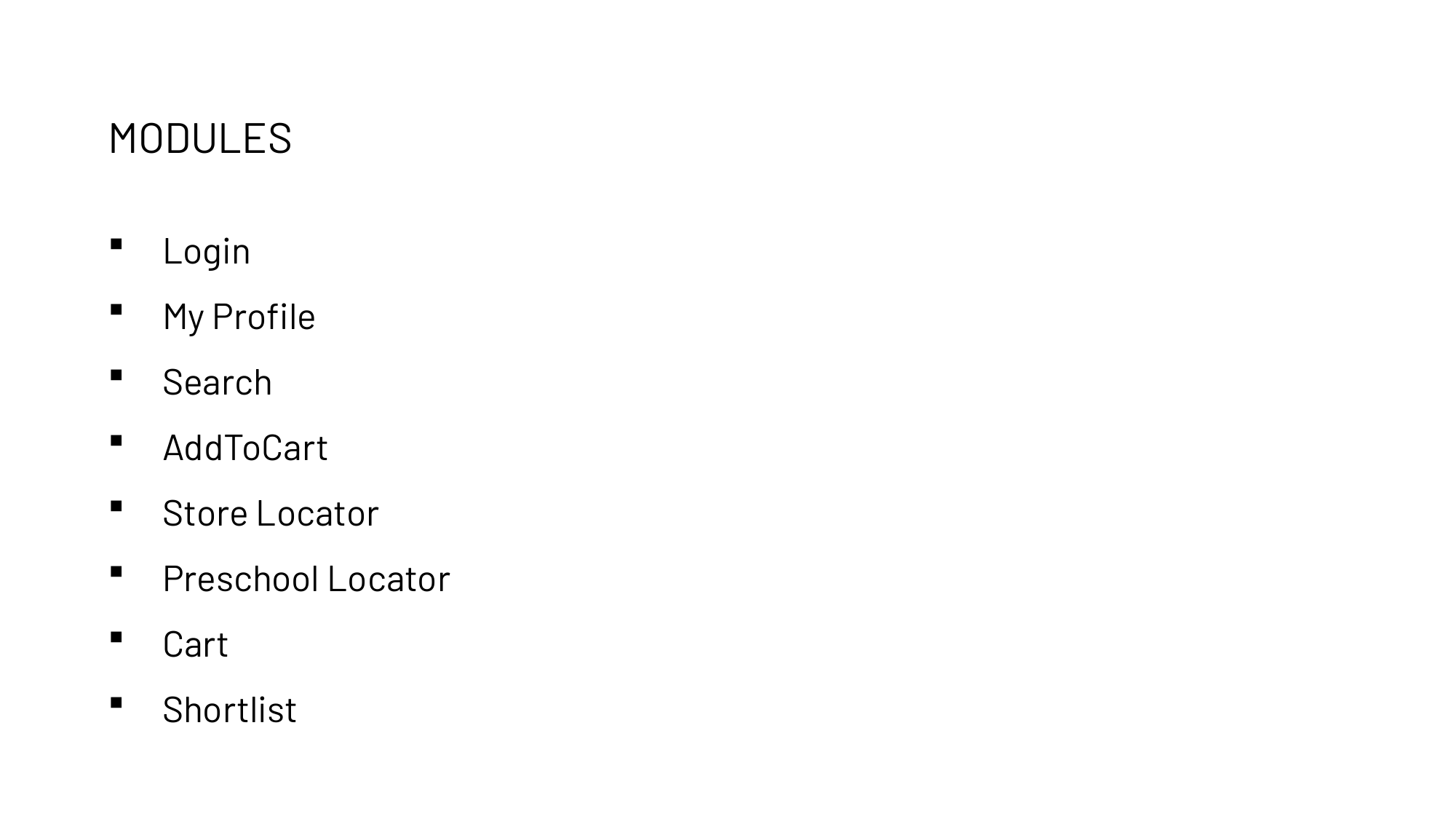

MODULES

Login
My Profile
Search
AddToCart
Store Locator
Preschool Locator
Cart
Shortlist